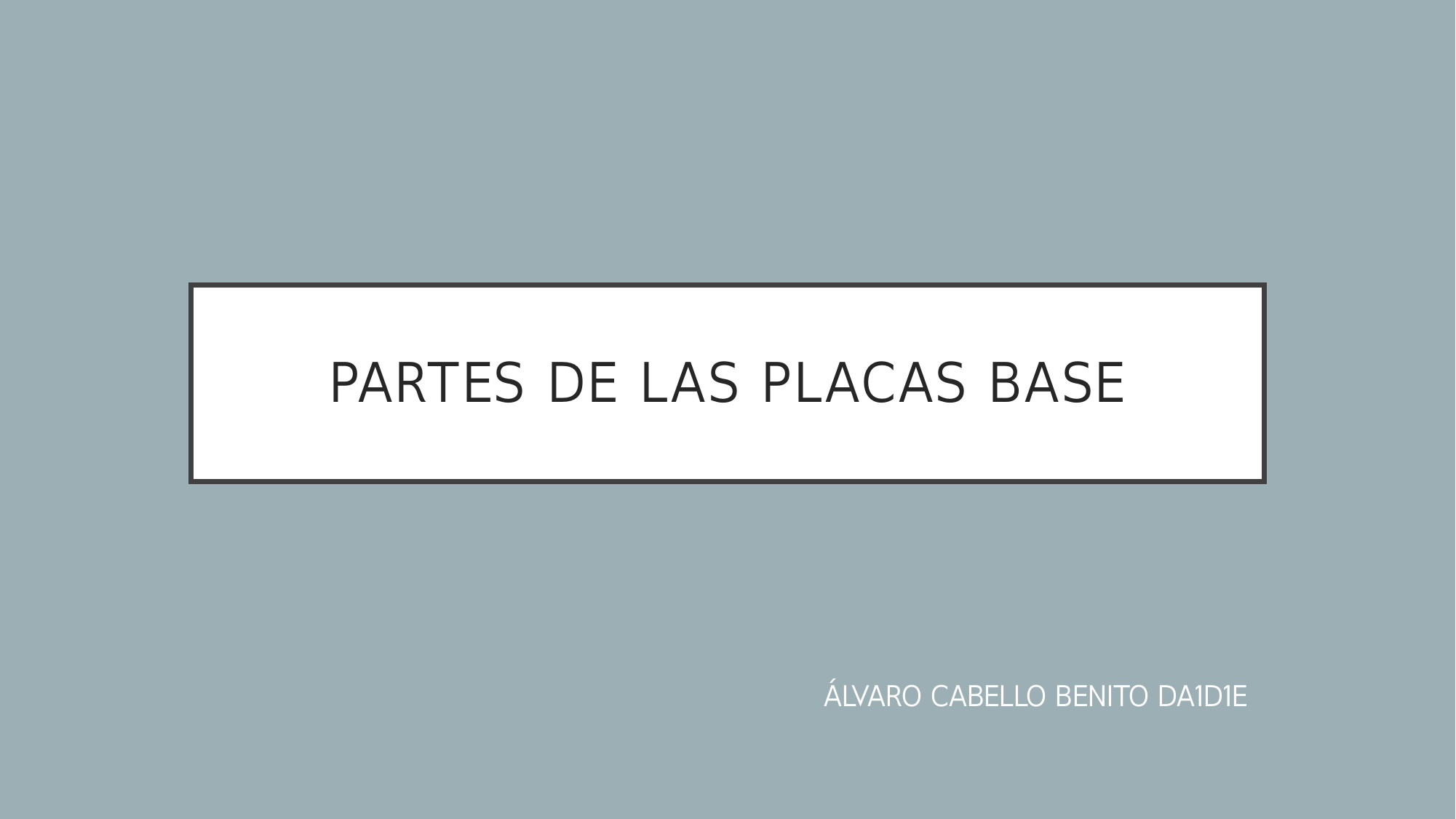

# PARTES DE LAS PLACAS BASE
ÁLVARO CABELLO BENITO DA1D1E